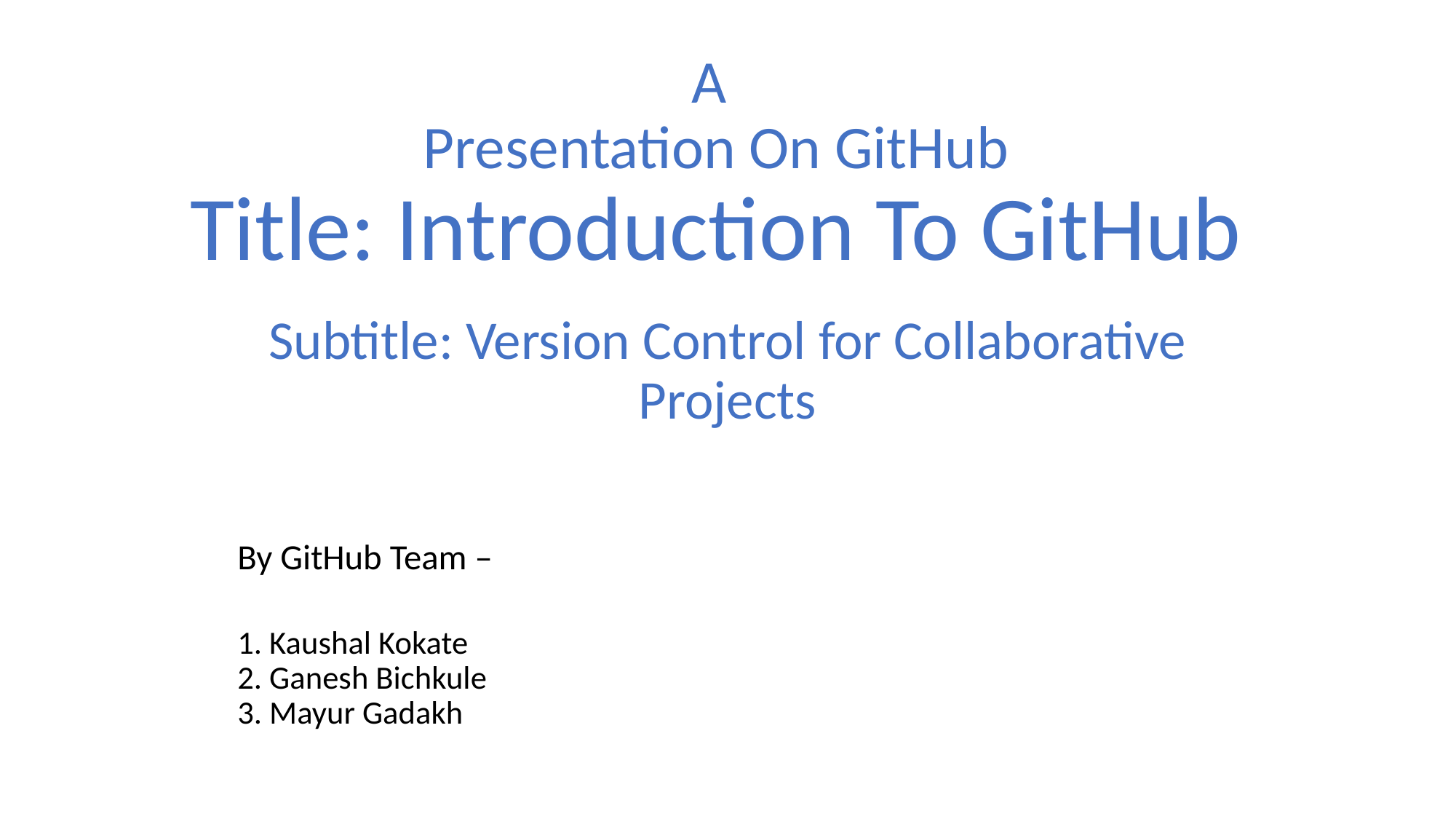

# A Presentation On GitHub Title: Introduction To GitHub
Subtitle: Version Control for Collaborative Projects
By GitHub Team –
1. Kaushal Kokate
2. Ganesh Bichkule
3. Mayur Gadakh